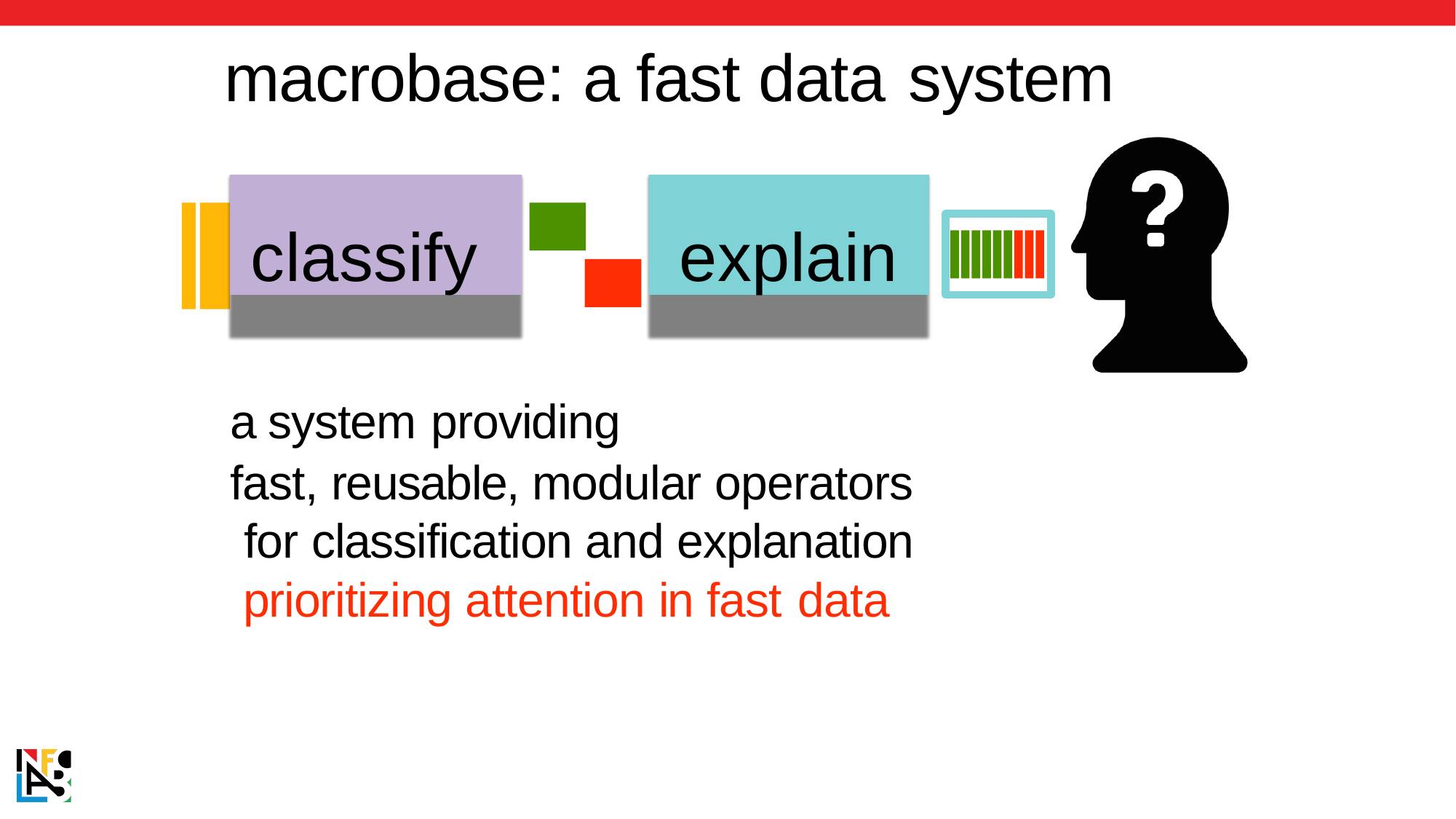

# macrobase: a fast data system

classify
explain

a system providing
fast, reusable, modular operators  for classification and explanation  prioritizing attention in fast data